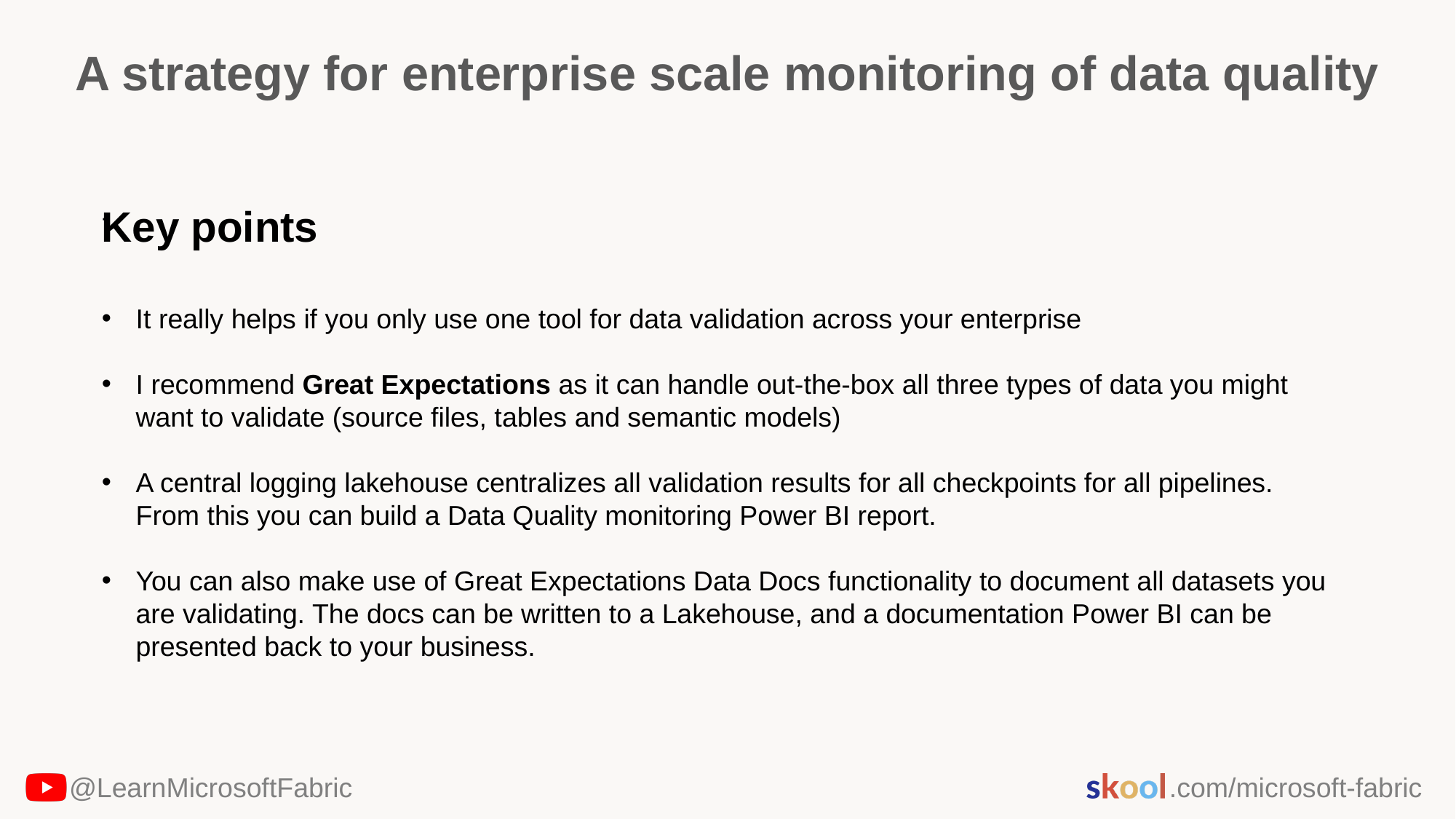

A strategy for enterprise scale monitoring of data quality
-
Key points

It really helps if you only use one tool for data validation across your enterprise

I recommend Great Expectations as it can handle out-the-box all three types of data you might want to validate (source files, tables and semantic models)

A central logging lakehouse centralizes all validation results for all checkpoints for all pipelines. From this you can build a Data Quality monitoring Power BI report.

You can also make use of Great Expectations Data Docs functionality to document all datasets you are validating. The docs can be written to a Lakehouse, and a documentation Power BI can be presented back to your business.